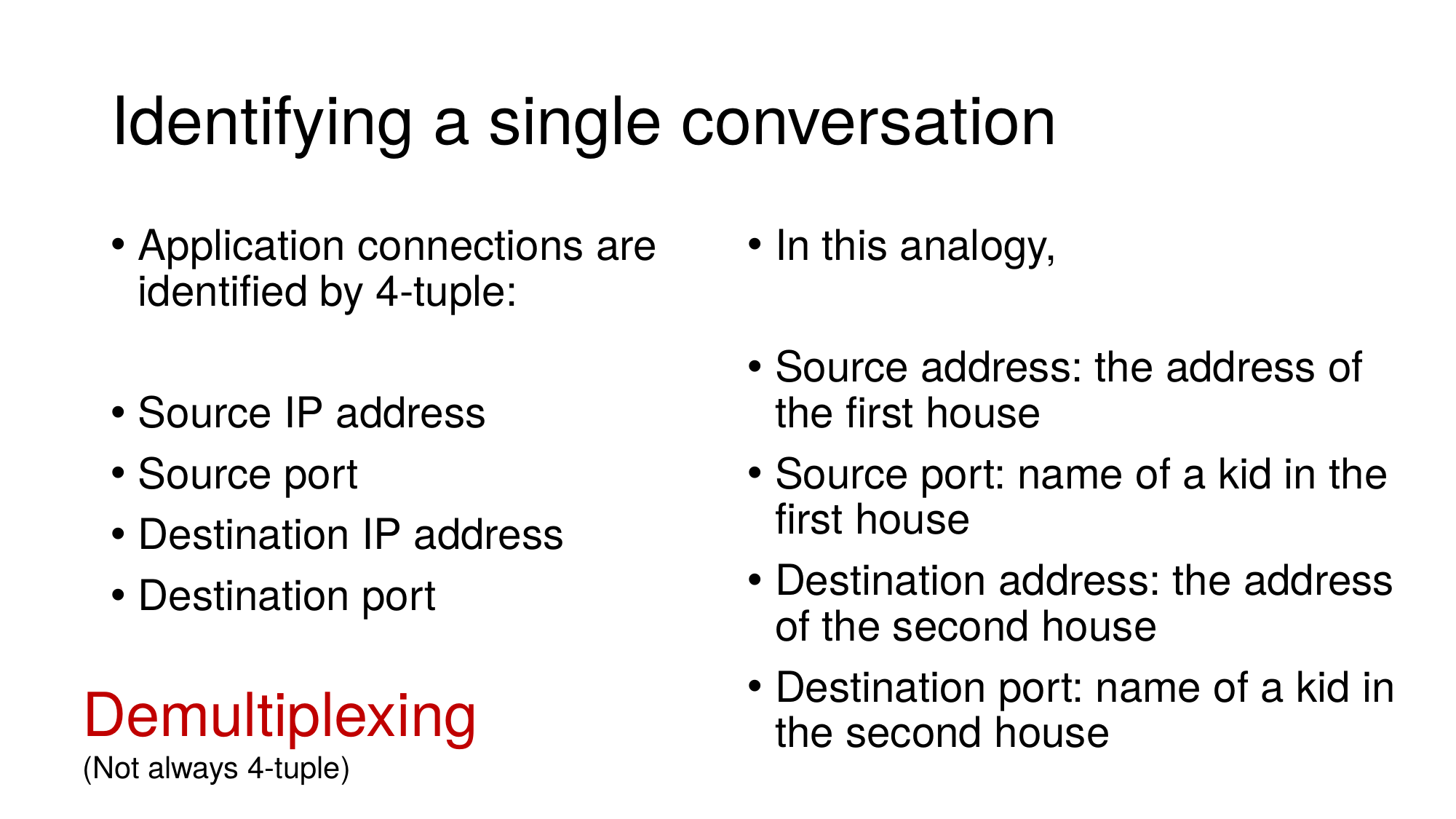

# Identifying a single conversation
Application connections are identified by 4-tuple:

Source IP address
Source port
Destination IP address
Destination port
In this analogy,

Source address: the address of the first house
Source port: name of a kid in the first house
Destination address: the address of the second house
Destination port: name of a kid in the second house

Demultiplexing
(Not always 4-tuple)